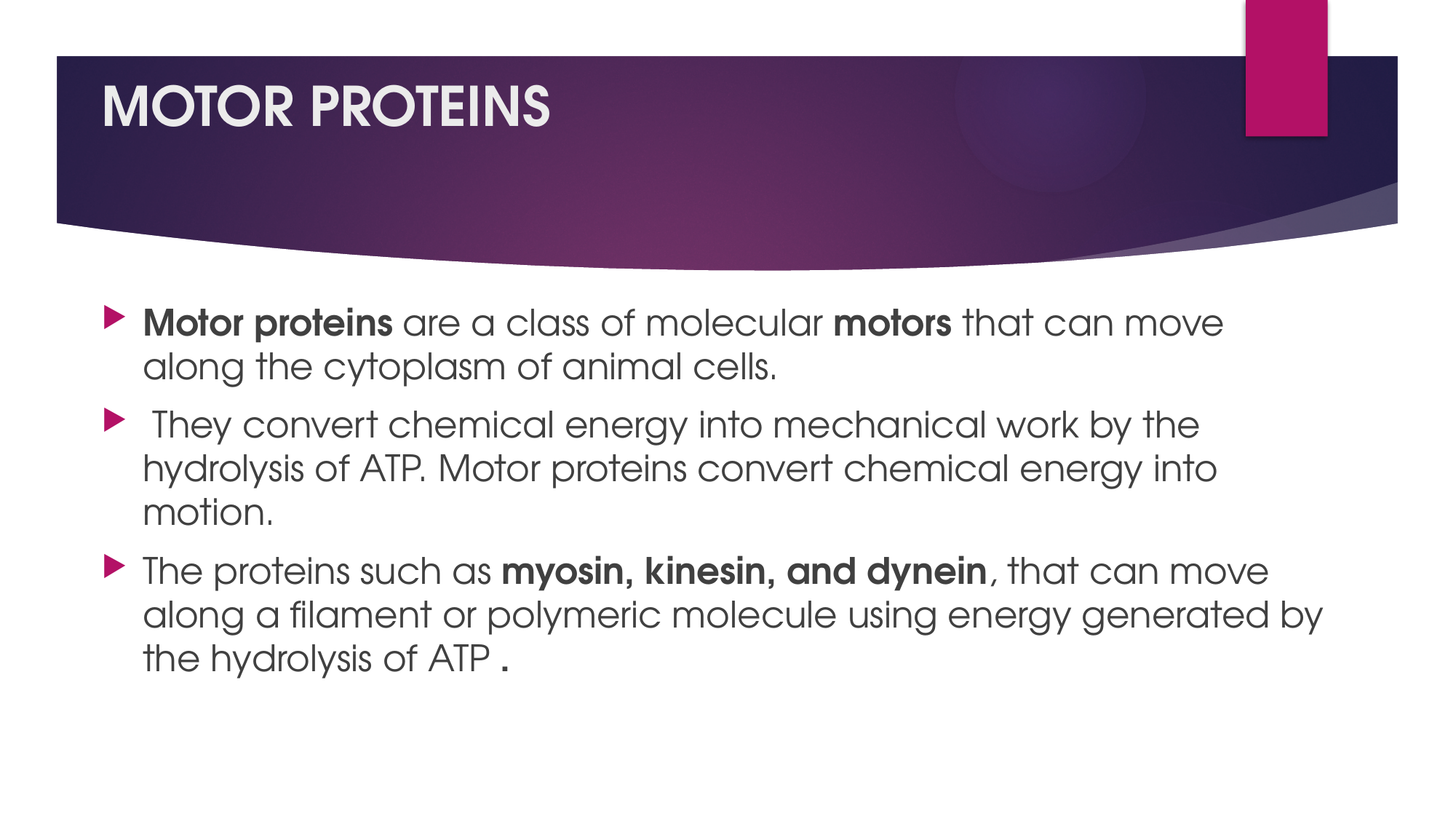

# MOTOR PROTEINS
Motor proteins are a class of molecular motors that can move along the cytoplasm of animal cells.
 They convert chemical energy into mechanical work by the hydrolysis of ATP. Motor proteins convert chemical energy into motion.
The proteins such as myosin, kinesin, and dynein, that can move along a filament or polymeric molecule using energy generated by the hydrolysis of ATP .